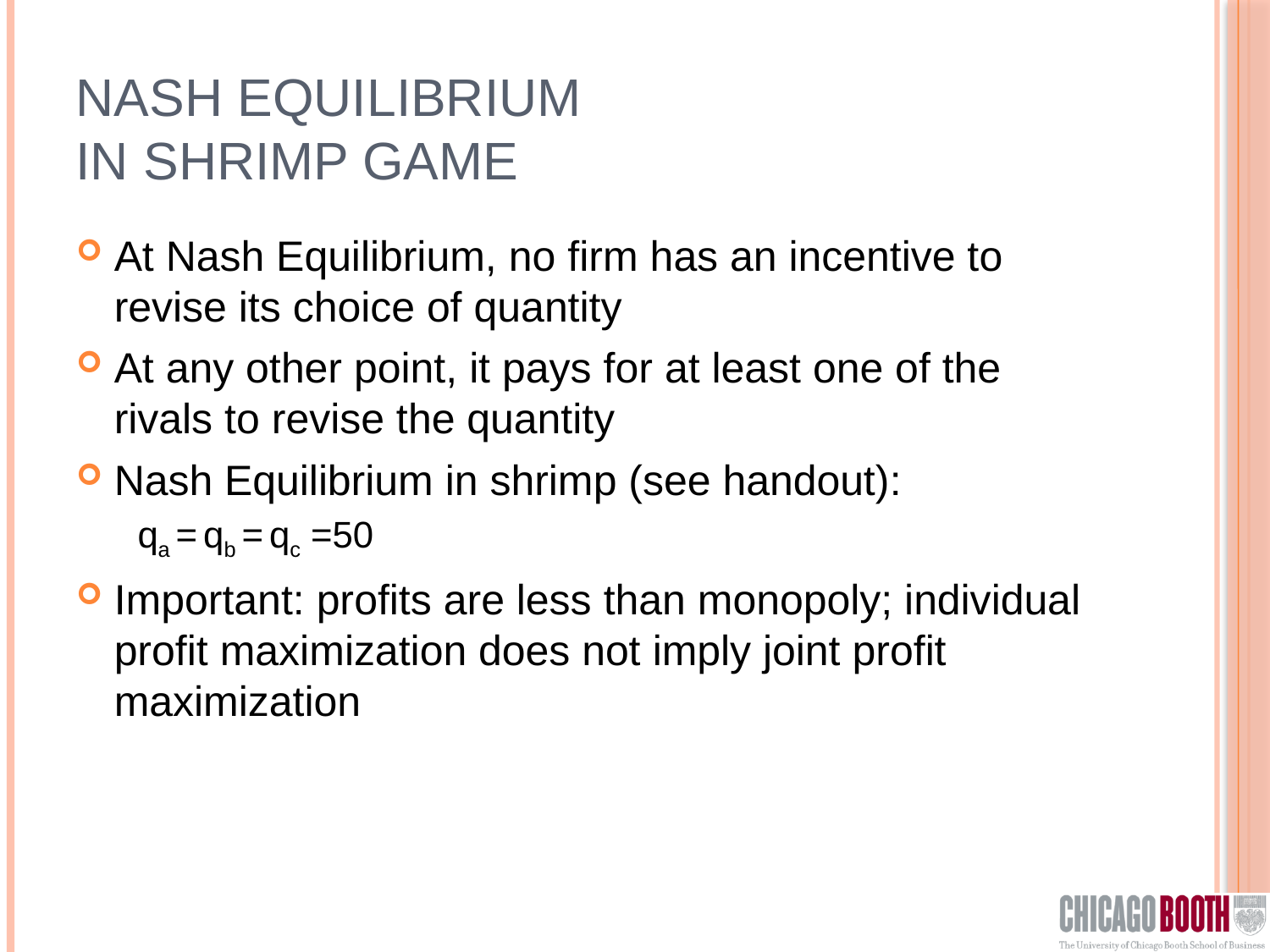

# Nash Equilibrium in Shrimp Game
At Nash Equilibrium, no firm has an incentive to revise its choice of quantity
At any other point, it pays for at least one of the rivals to revise the quantity
Nash Equilibrium in shrimp (see handout):
 qa = qb = qc =50
Important: profits are less than monopoly; individual profit maximization does not imply joint profit maximization